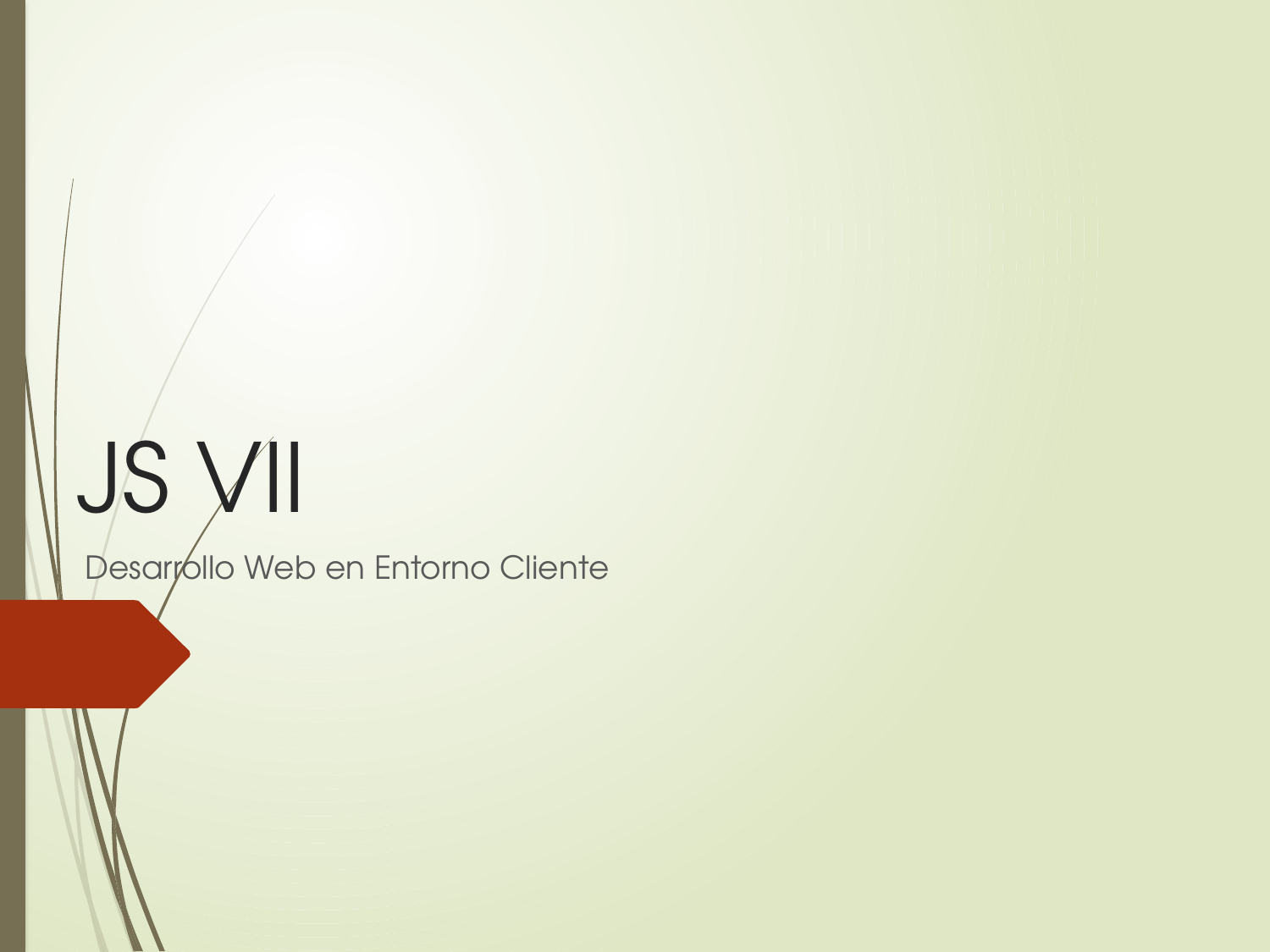

# JS VII
Desarrollo Web en Entorno Cliente